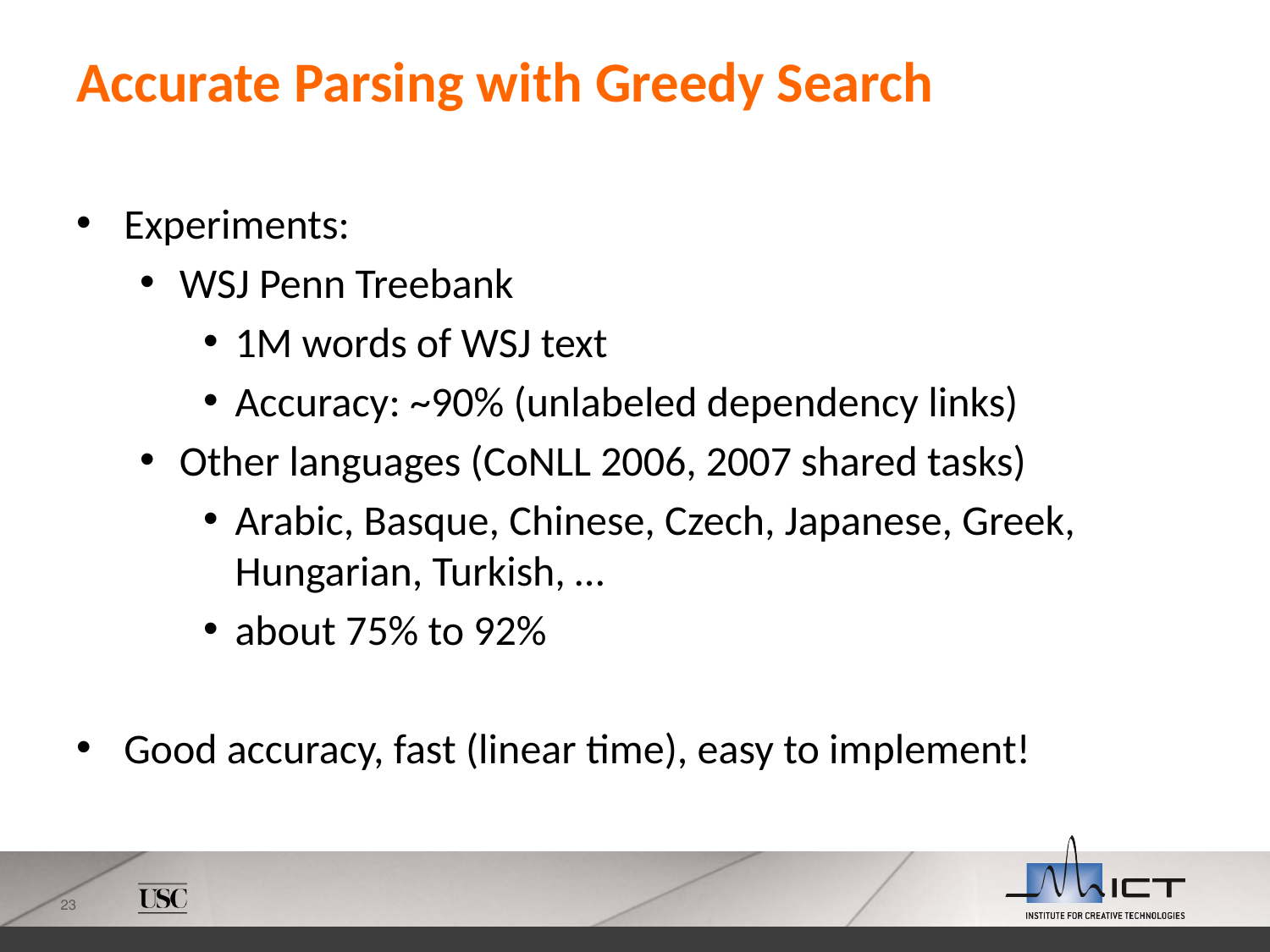

# Accurate Parsing with Greedy Search
Experiments:
WSJ Penn Treebank
1M words of WSJ text
Accuracy: ~90% (unlabeled dependency links)
Other languages (CoNLL 2006, 2007 shared tasks)
Arabic, Basque, Chinese, Czech, Japanese, Greek, Hungarian, Turkish, …
about 75% to 92%

Good accuracy, fast (linear time), easy to implement!